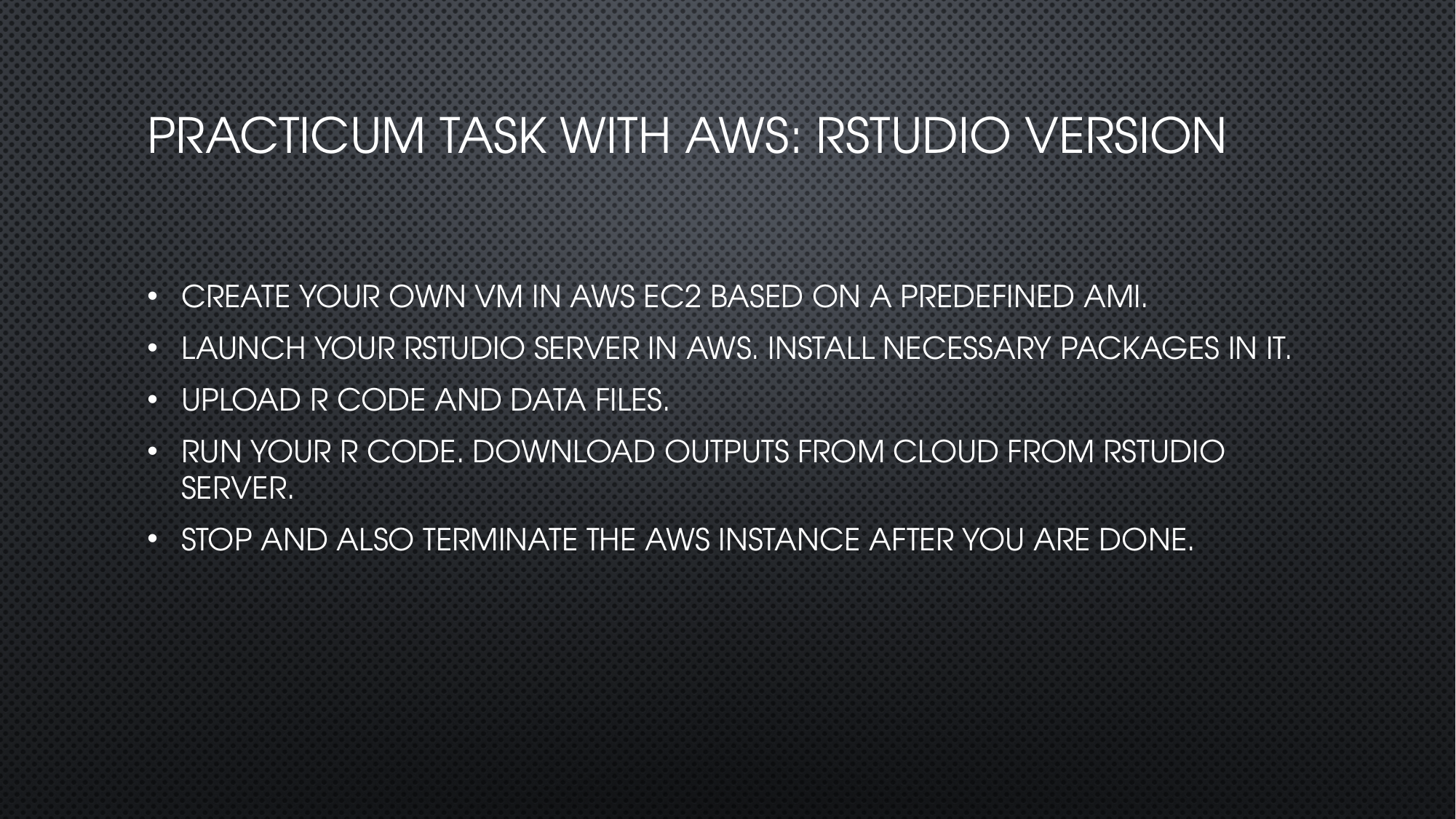

# Practicum task with AWS: Rstudio version
Create your own vm in AWS EC2 based on a predefined AMI.
Launch your RStudio Server in AWS. Install necessary packages in it.
Upload r code and data files.
Run your r code. Download outputs from cloud from RStudio server.
Stop and also terminate the AWS instance after you are done.